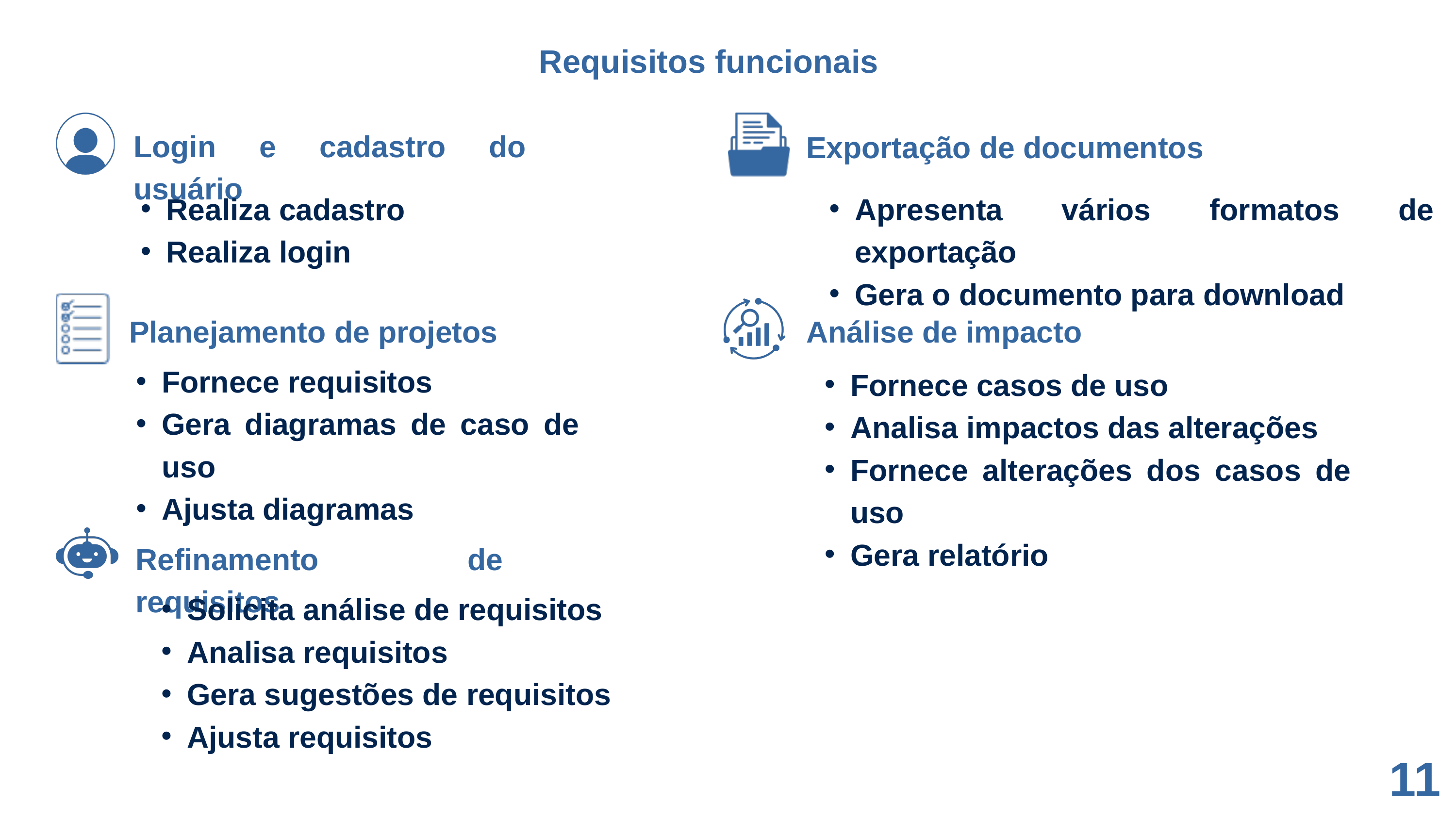

Requisitos funcionais

Login e cadastro do usuário
Exportação de documentos
Realiza cadastro
Realiza login
Apresenta vários formatos de exportação
Gera o documento para download

Planejamento de projetos
Análise de impacto
Fornece requisitos
Gera diagramas de caso de uso
Ajusta diagramas
Fornece casos de uso
Analisa impactos das alterações
Fornece alterações dos casos de uso
Gera relatório

Refinamento de requisitos
Solicita análise de requisitos
Analisa requisitos
Gera sugestões de requisitos
Ajusta requisitos
11